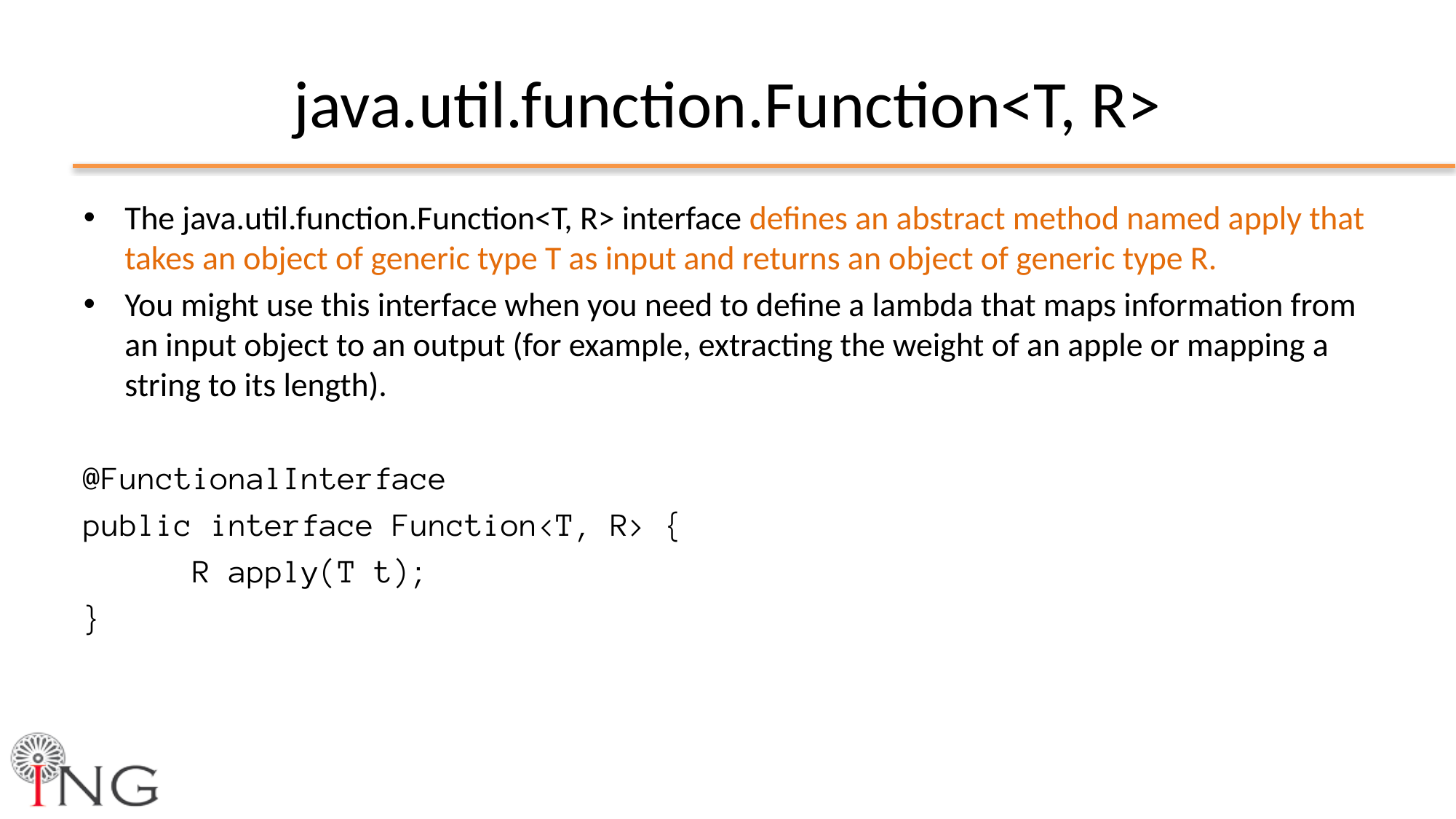

# java.util.function.Function<T, R>
The java.util.function.Function<T, R> interface defines an abstract method named apply that takes an object of generic type T as input and returns an object of generic type R.
You might use this interface when you need to define a lambda that maps information from an input object to an output (for example, extracting the weight of an apple or mapping a string to its length).

@FunctionalInterface
public interface Function<T, R> {
	R apply(T t);
}